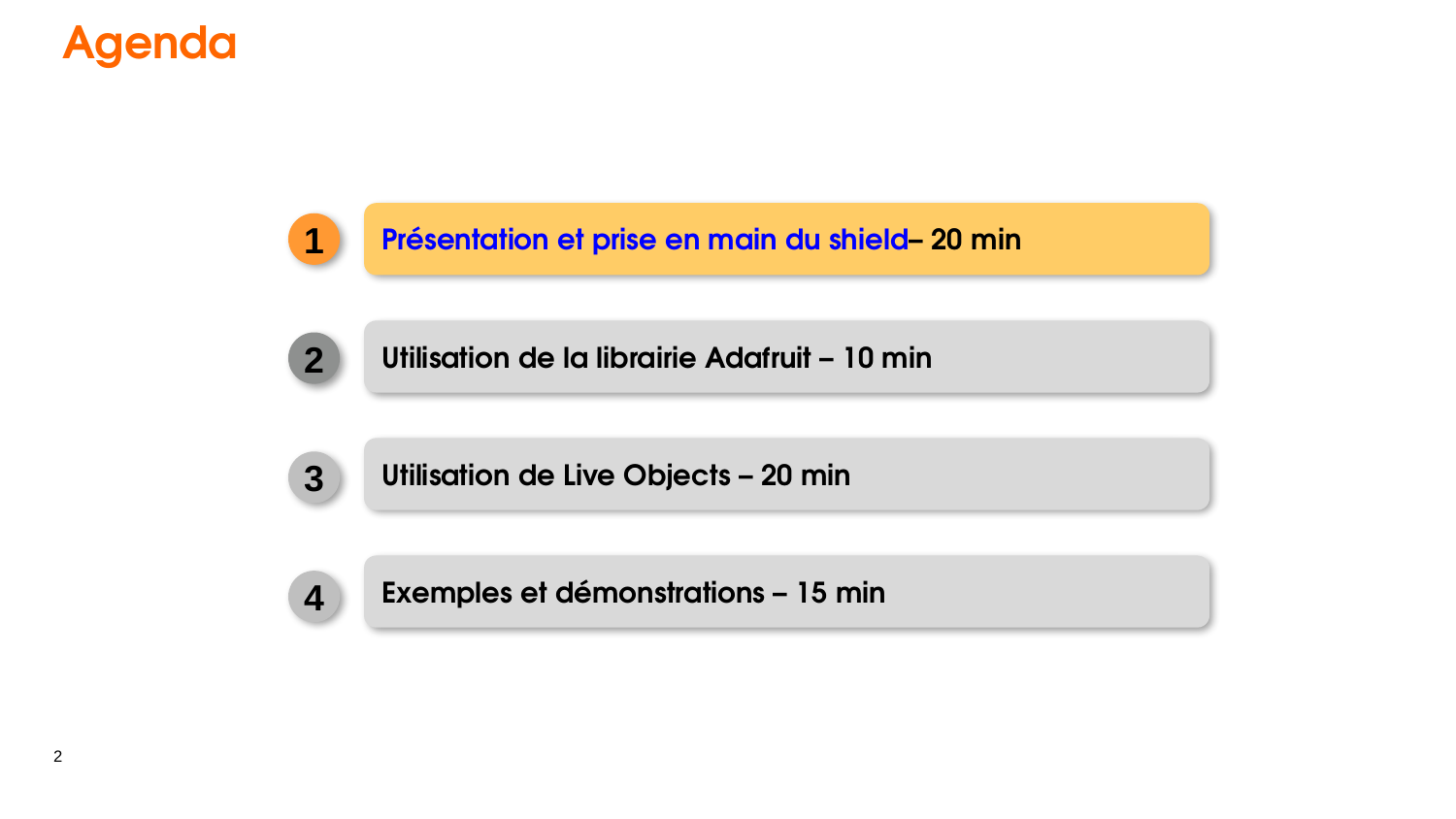

Agenda
Présentation et prise en main du shield– 20 min
1
Utilisation de la librairie Adafruit – 10 min
2
Utilisation de Live Objects – 20 min
3
Exemples et démonstrations – 15 min
4